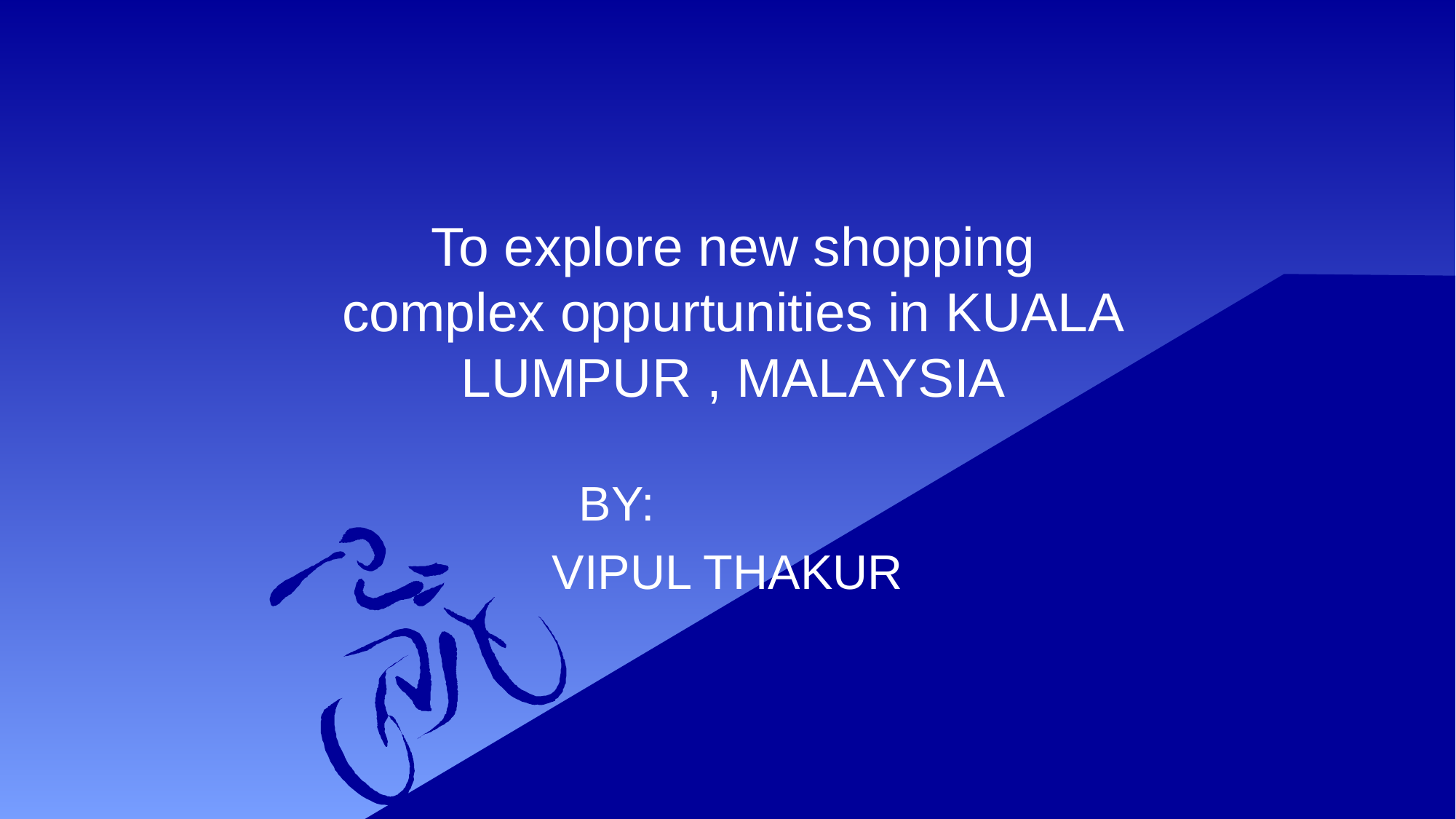

# To explore new shopping complex oppurtunities in KUALA LUMPUR , MALAYSIA
  BY:
VIPUL THAKUR